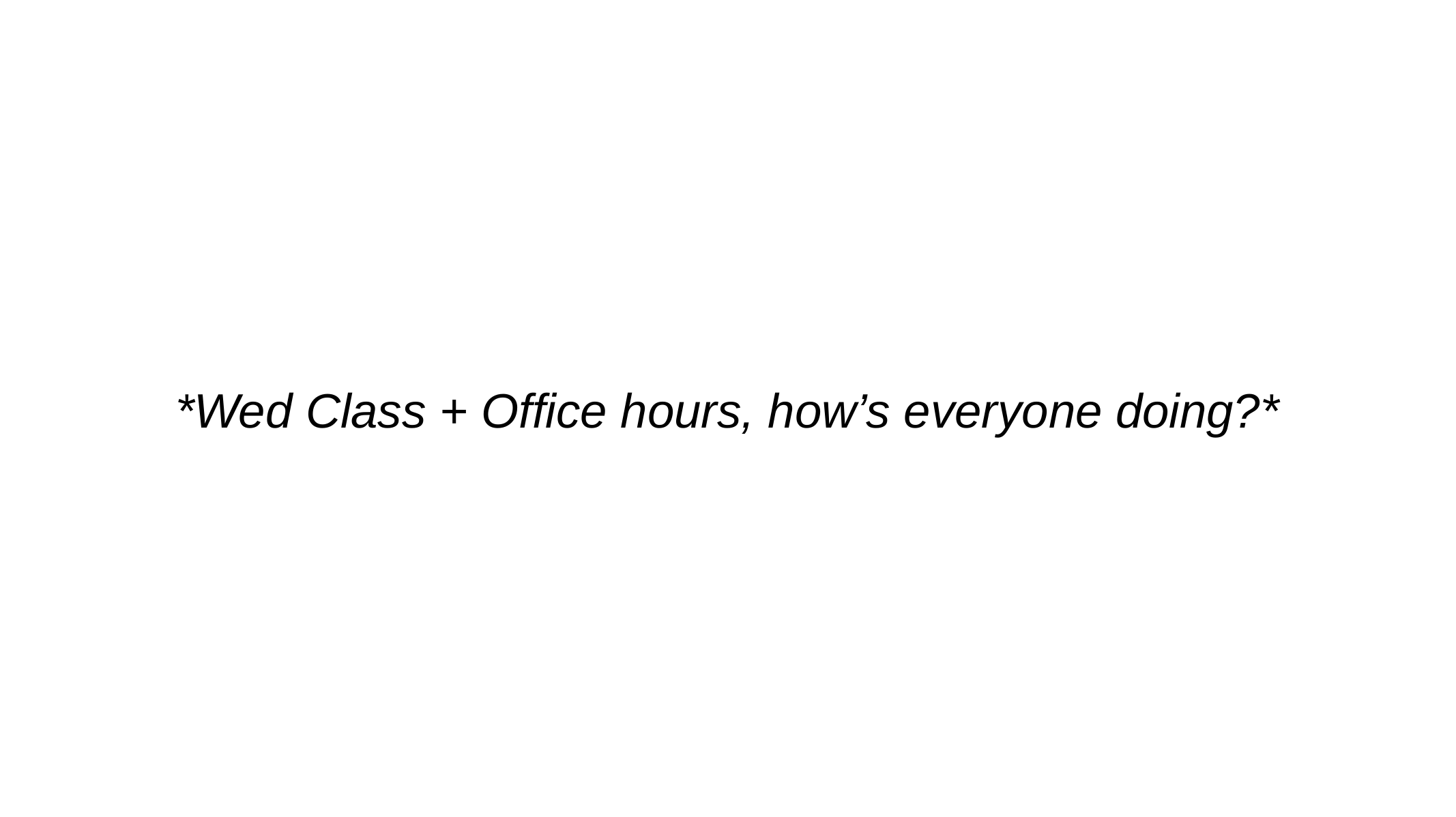

*Wed Class + Office hours, how’s everyone doing?*